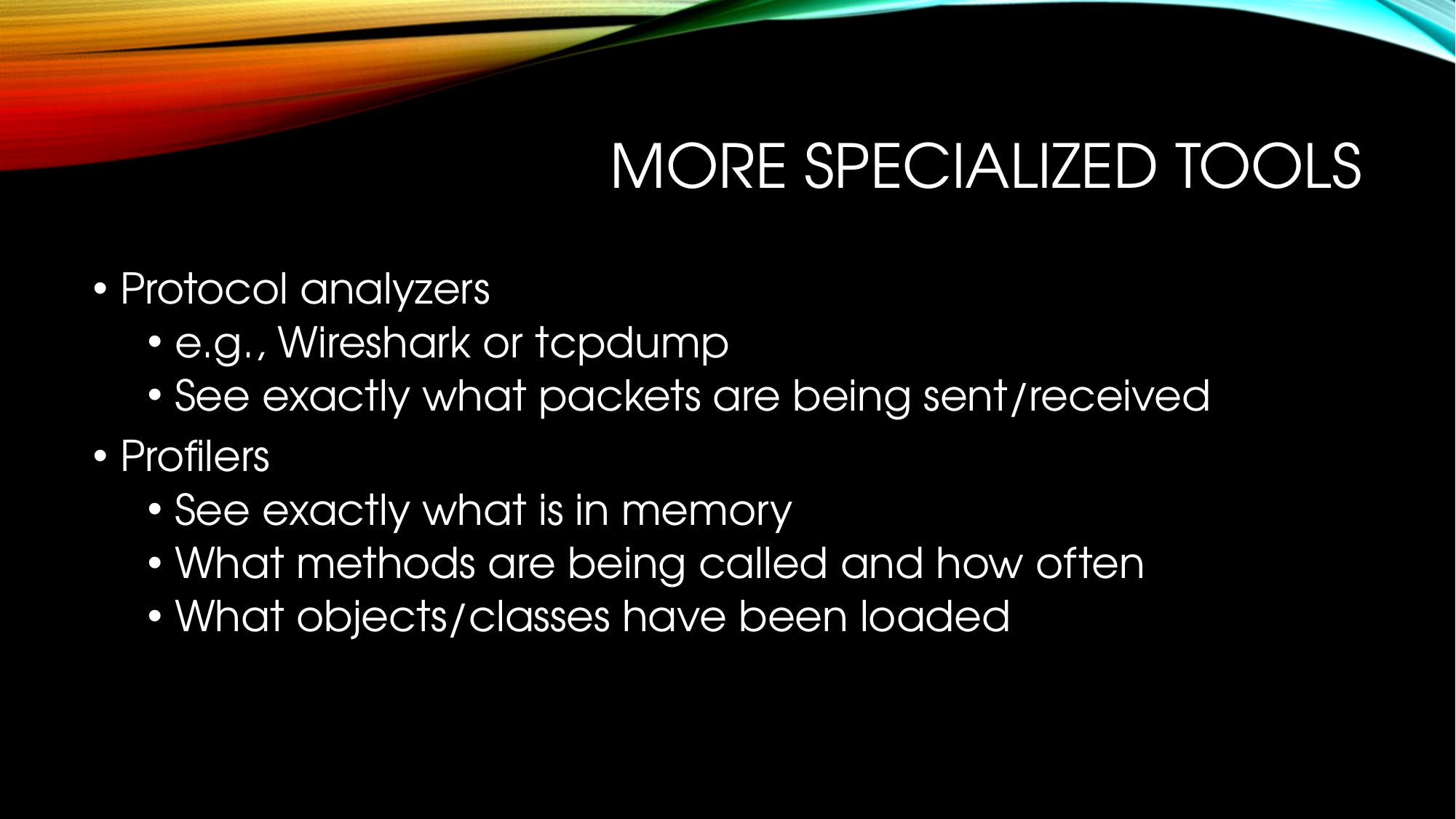

# More specialized tools
Protocol analyzers
e.g., Wireshark or tcpdump
See exactly what packets are being sent/received
Profilers
See exactly what is in memory
What methods are being called and how often
What objects/classes have been loaded